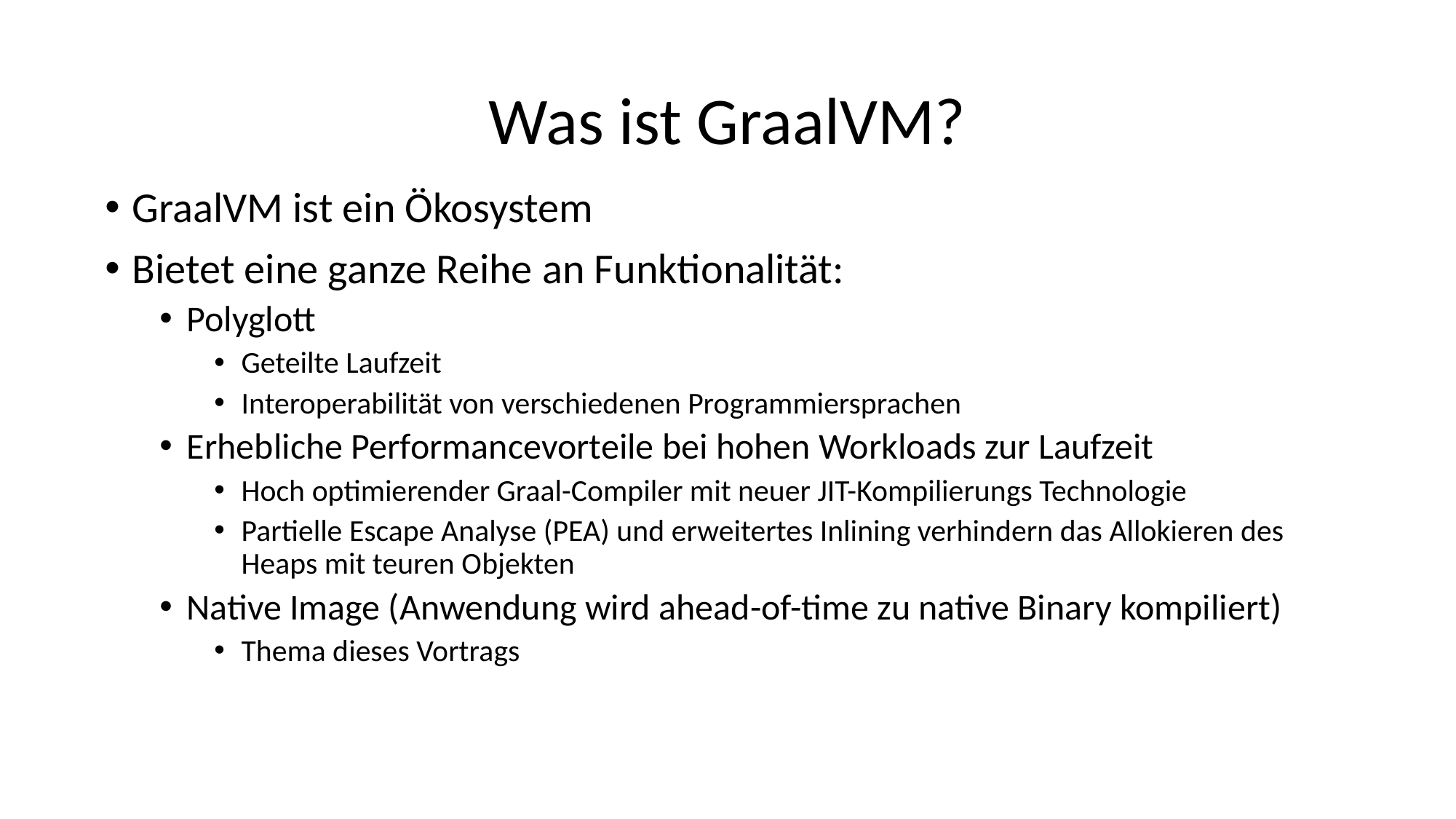

Was ist GraalVM?
GraalVM ist ein Ökosystem
Bietet eine ganze Reihe an Funktionalität:
Polyglott
Geteilte Laufzeit
Interoperabilität von verschiedenen Programmiersprachen
Erhebliche Performancevorteile bei hohen Workloads zur Laufzeit
Hoch optimierender Graal-Compiler mit neuer JIT-Kompilierungs Technologie
Partielle Escape Analyse (PEA) und erweitertes Inlining verhindern das Allokieren des Heaps mit teuren Objekten
Native Image (Anwendung wird ahead-of-time zu native Binary kompiliert)
Thema dieses Vortrags